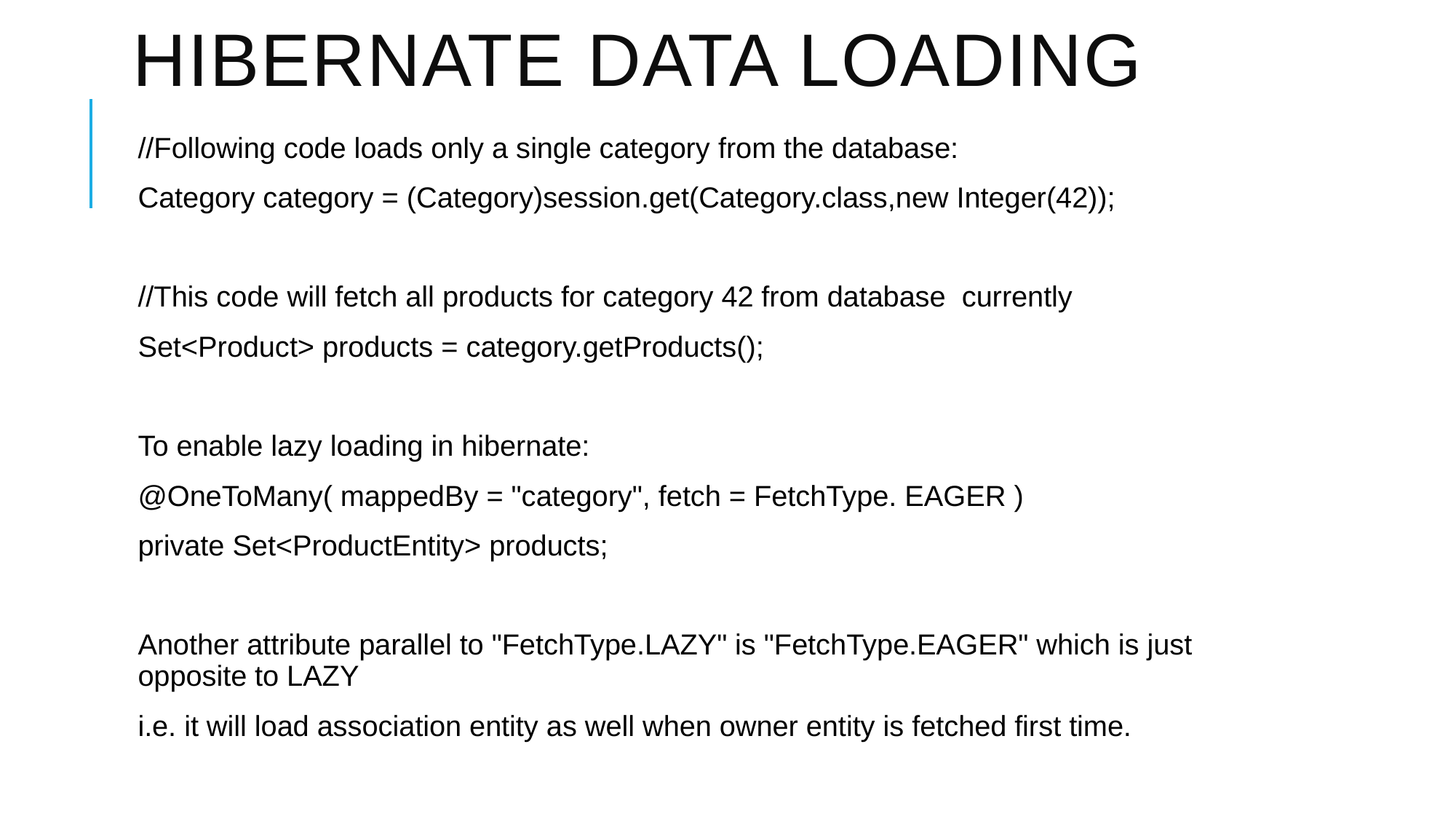

# Hibernate Data Loading
//Following code loads only a single category from the database:
Category category = (Category)session.get(Category.class,new Integer(42));

//This code will fetch all products for category 42 from database  currently
Set<Product> products = category.getProducts();

To enable lazy loading in hibernate:
@OneToMany( mappedBy = "category", fetch = FetchType. EAGER )
private Set<ProductEntity> products;

Another attribute parallel to "FetchType.LAZY" is "FetchType.EAGER" which is just opposite to LAZY
i.e. it will load association entity as well when owner entity is fetched first time.